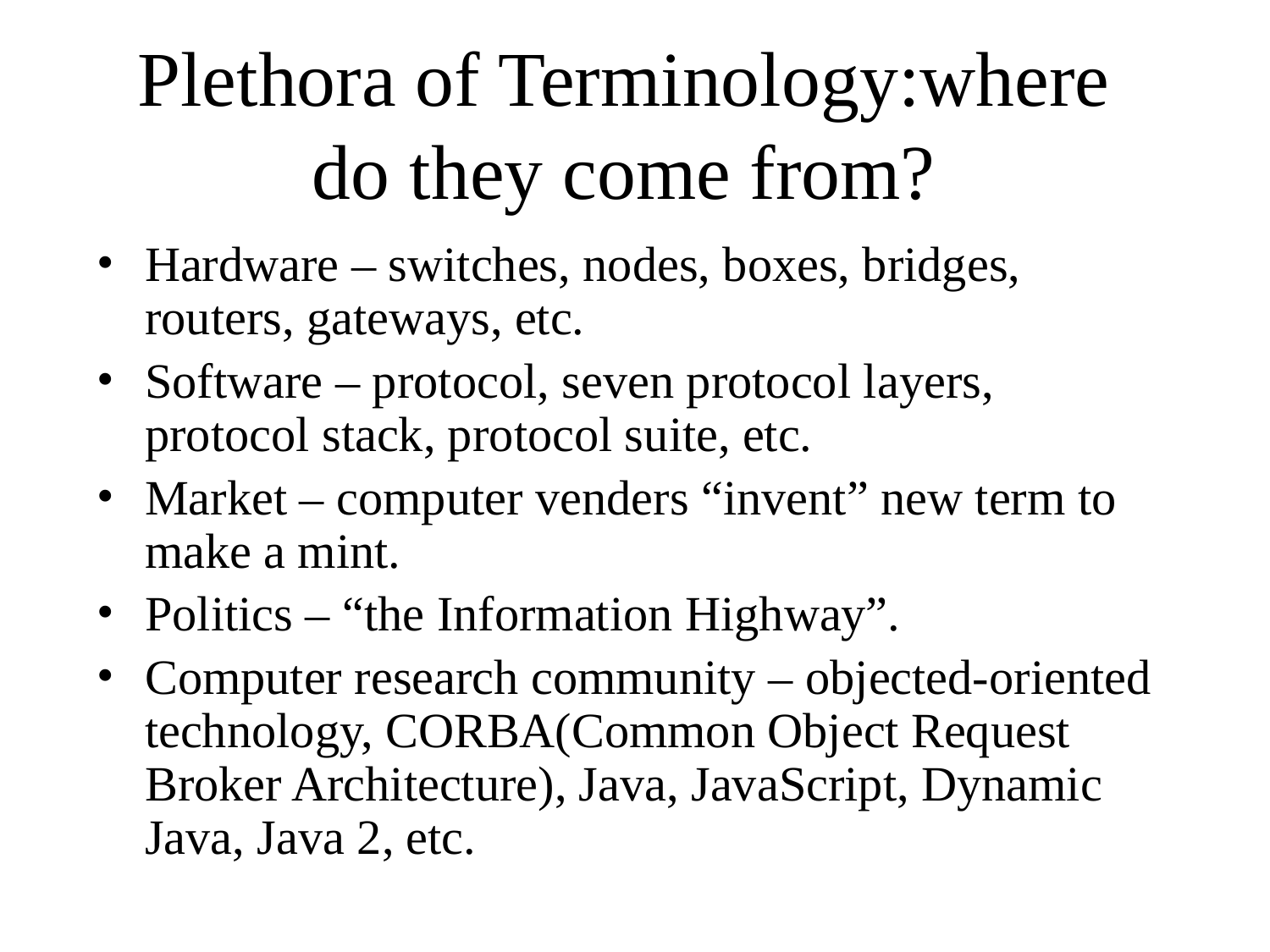

# Plethora of Terminology:where do they come from?
Hardware – switches, nodes, boxes, bridges, routers, gateways, etc.
Software – protocol, seven protocol layers, protocol stack, protocol suite, etc.
Market – computer venders “invent” new term to make a mint.
Politics – “the Information Highway”.
Computer research community – objected-oriented technology, CORBA(Common Object Request Broker Architecture), Java, JavaScript, Dynamic Java, Java 2, etc.